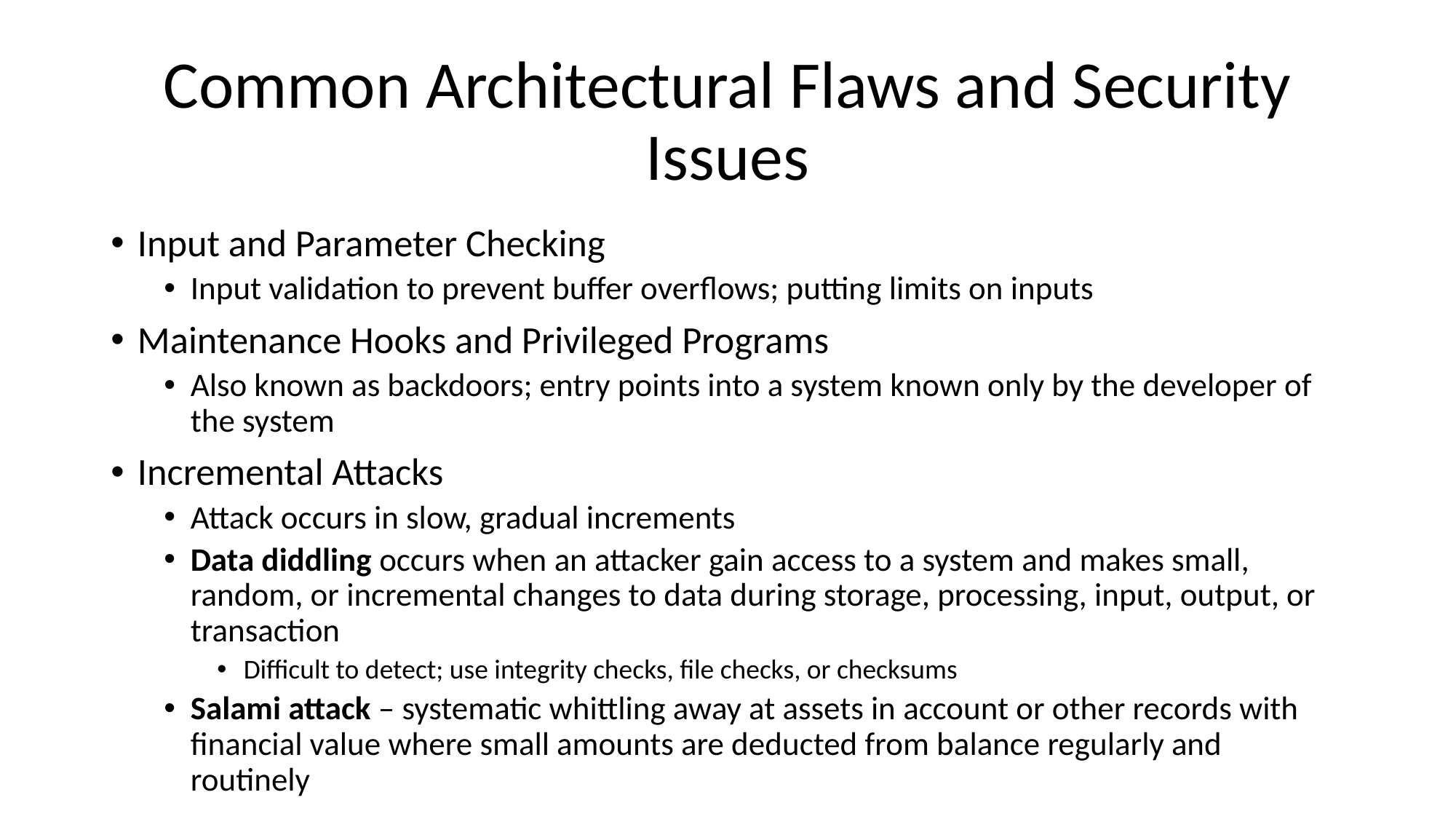

# Common Architectural Flaws and Security Issues
Input and Parameter Checking
Input validation to prevent buffer overflows; putting limits on inputs
Maintenance Hooks and Privileged Programs
Also known as backdoors; entry points into a system known only by the developer of the system
Incremental Attacks
Attack occurs in slow, gradual increments
Data diddling occurs when an attacker gain access to a system and makes small, random, or incremental changes to data during storage, processing, input, output, or transaction
Difficult to detect; use integrity checks, file checks, or checksums
Salami attack – systematic whittling away at assets in account or other records with financial value where small amounts are deducted from balance regularly and routinely